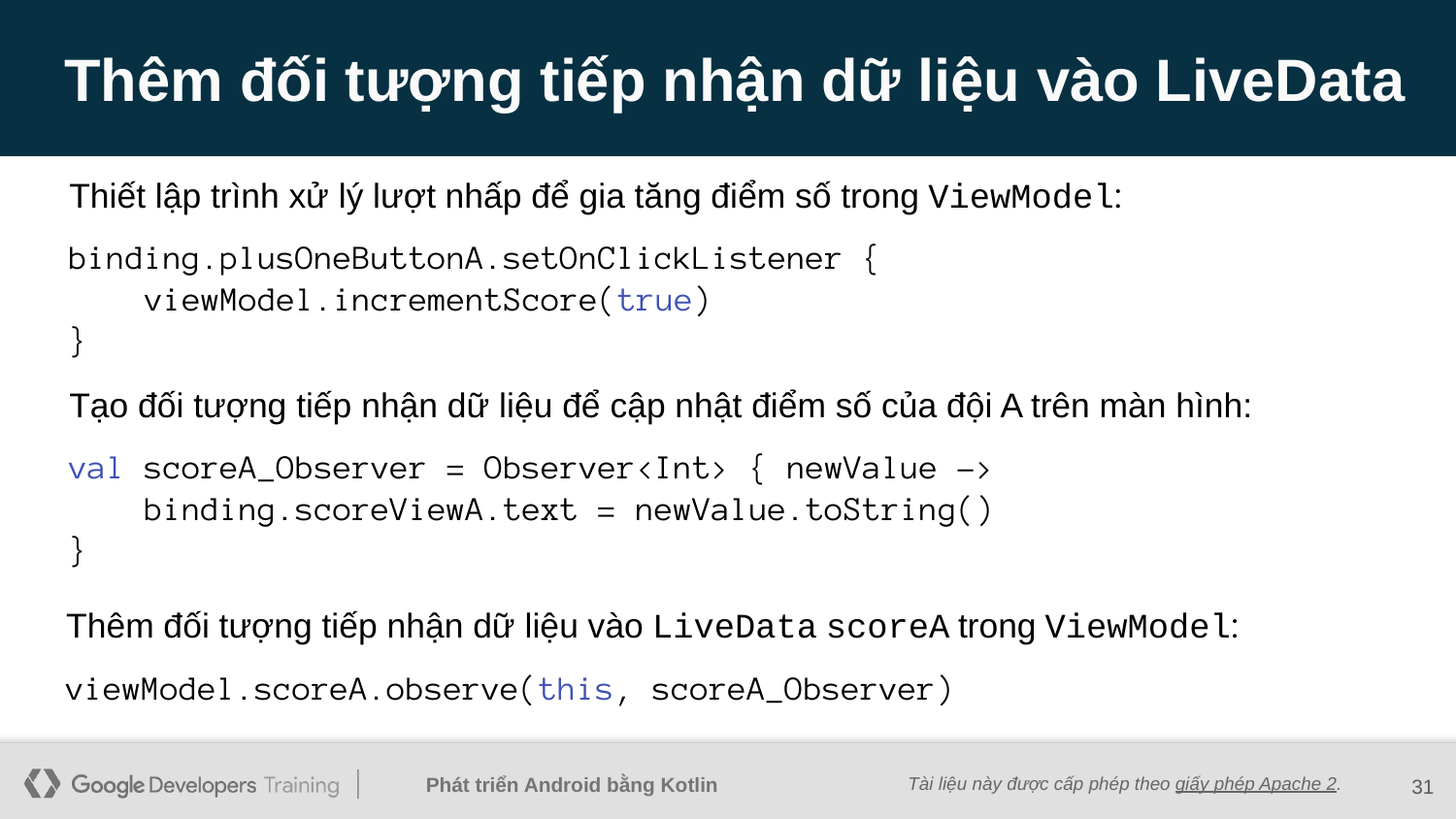

# Thêm đối tượng tiếp nhận dữ liệu vào LiveData
Thiết lập trình xử lý lượt nhấp để gia tăng điểm số trong ViewModel:
binding.plusOneButtonA.setOnClickListener {
    viewModel.incrementScore(true)
}
Tạo đối tượng tiếp nhận dữ liệu để cập nhật điểm số của đội A trên màn hình:
val scoreA_Observer = Observer<Int> { newValue ->
    binding.scoreViewA.text = newValue.toString()
}

Thêm đối tượng tiếp nhận dữ liệu vào LiveData scoreA trong ViewModel:
viewModel.scoreA.observe(this, scoreA_Observer)

31